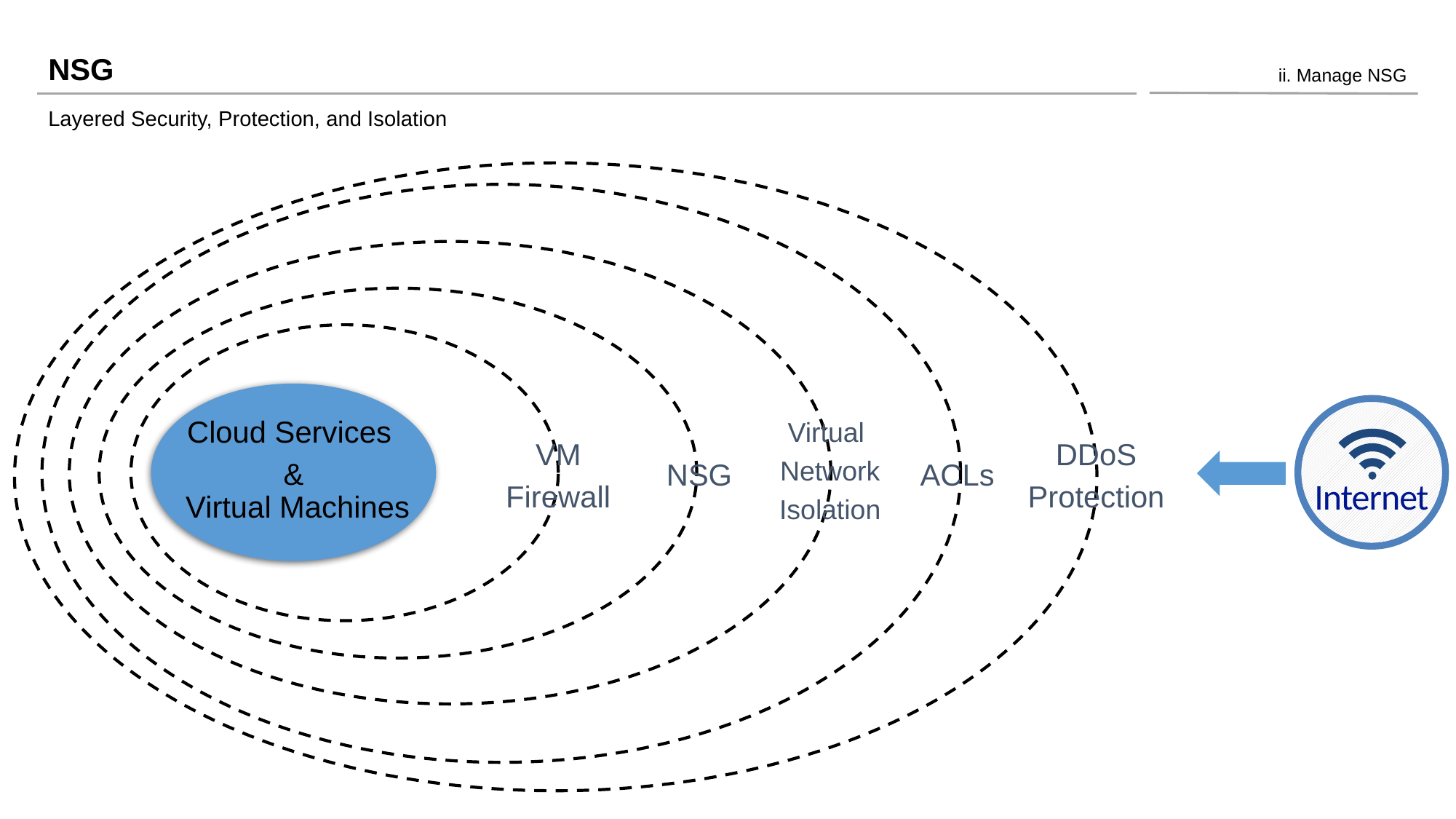

# NSG
ii. Manage NSG
Layered Security, Protection, and Isolation

Internet
Cloud Services
&
 Virtual Machines
Virtual
Network
Isolation
VM
Firewall
DDoS
Protection
NSG
ACLs